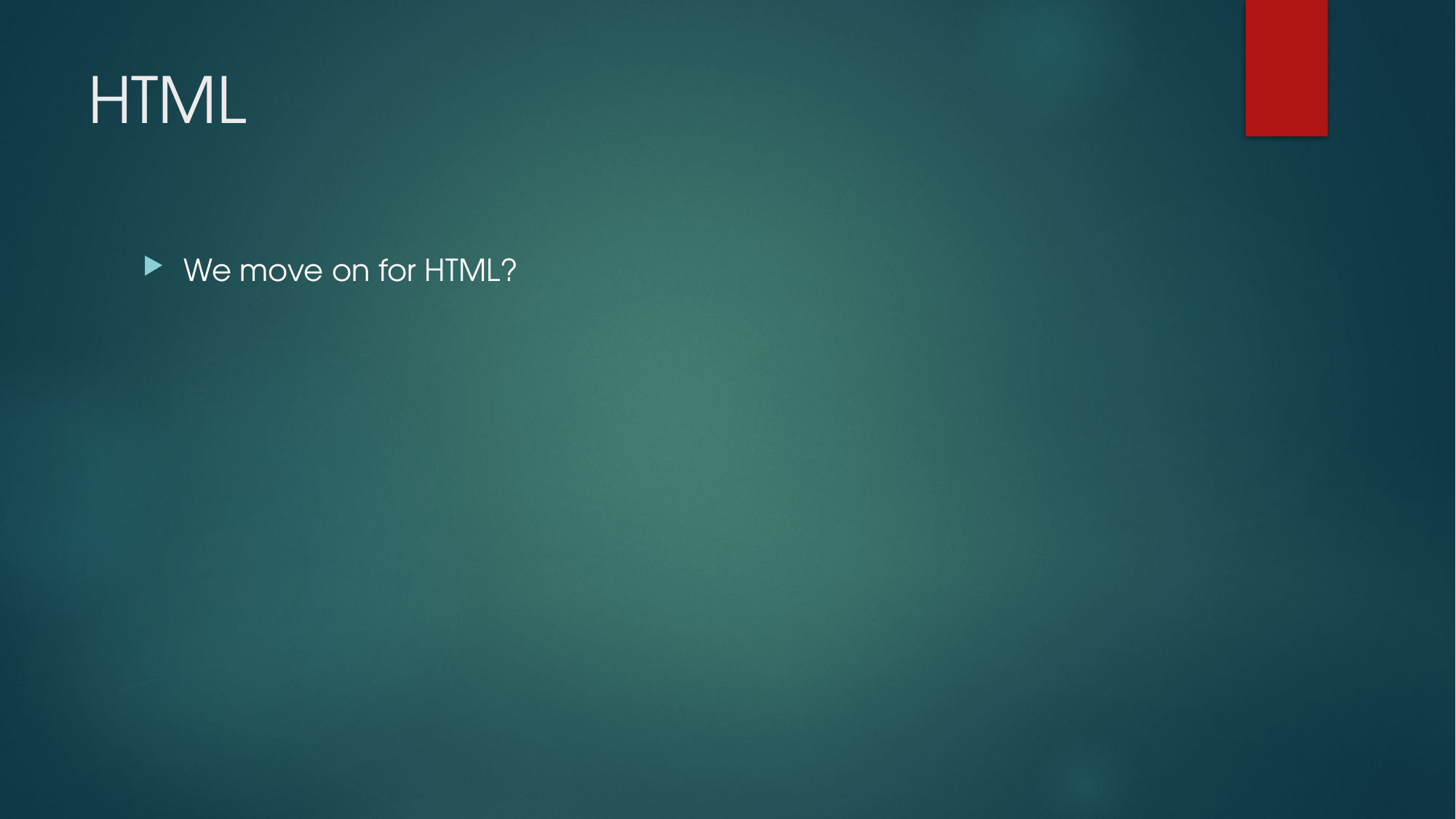

# HTML
We move on for HTML?